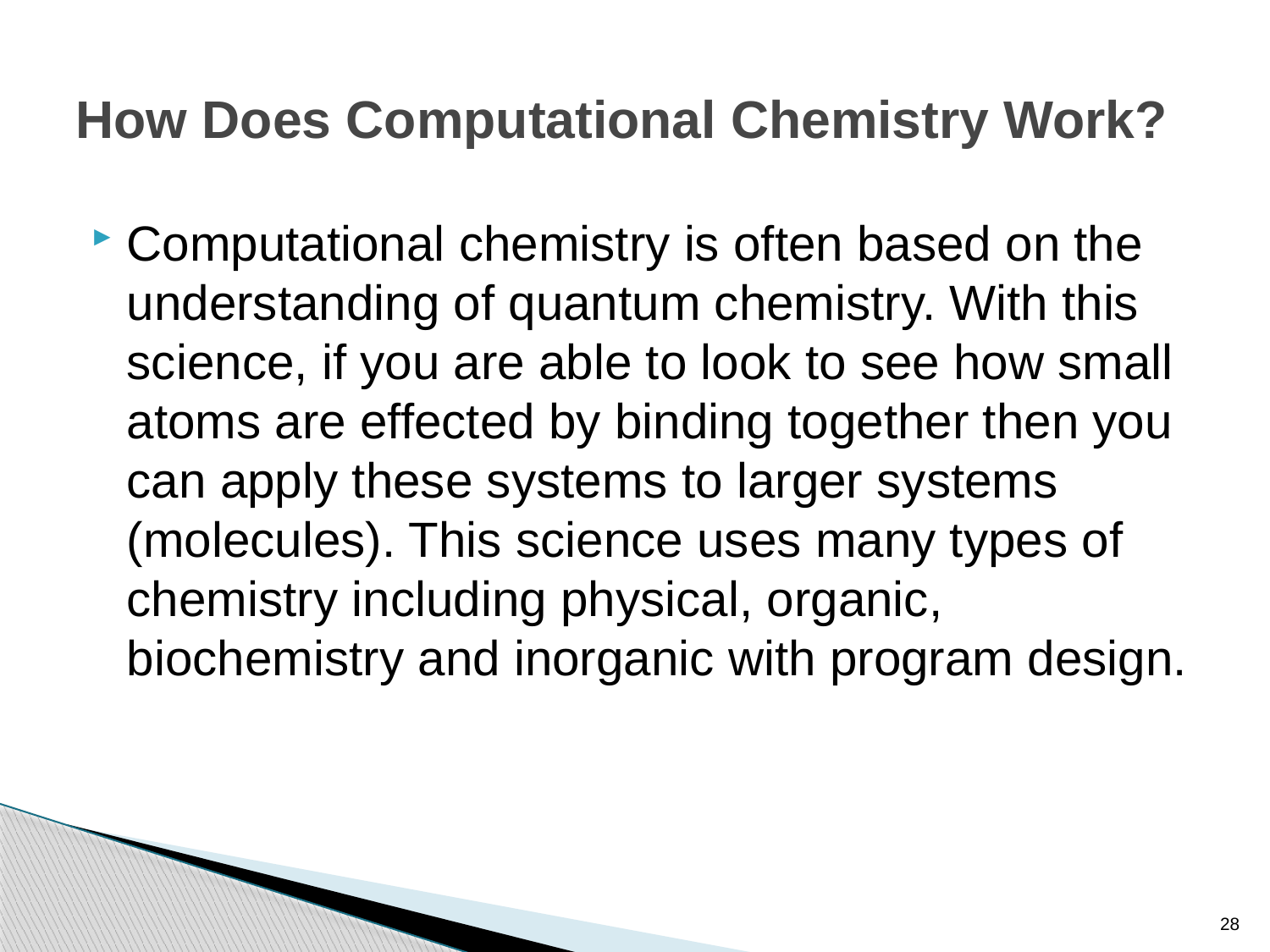

# How Does Computational Chemistry Work?
Computational chemistry is often based on the understanding of quantum chemistry. With this science, if you are able to look to see how small atoms are effected by binding together then you can apply these systems to larger systems (molecules). This science uses many types of chemistry including physical, organic, biochemistry and inorganic with program design.
28